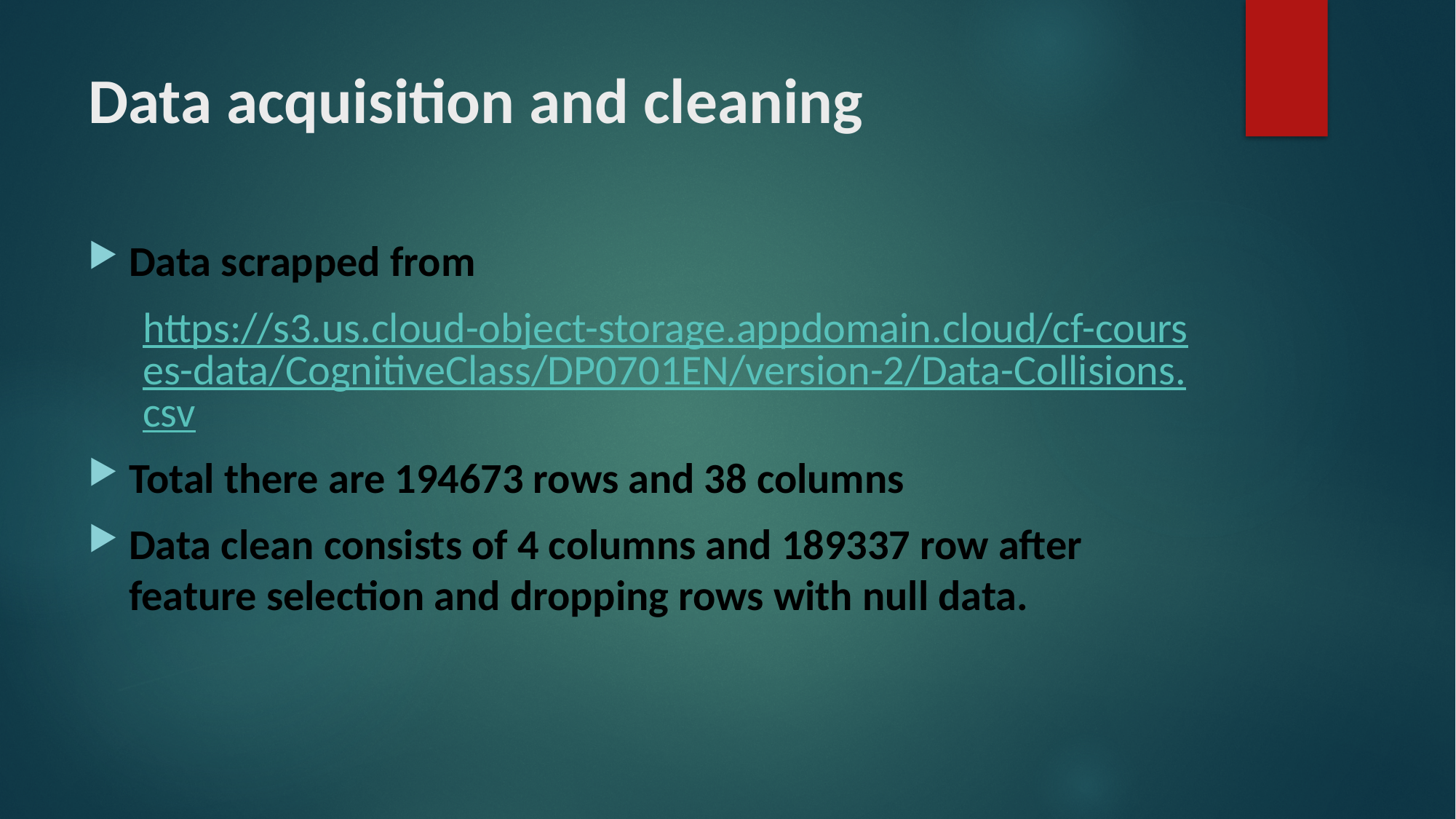

# Data acquisition and cleaning
Data scrapped from
https://s3.us.cloud-object-storage.appdomain.cloud/cf-courses-data/CognitiveClass/DP0701EN/version-2/Data-Collisions.csv
Total there are 194673 rows and 38 columns
Data clean consists of 4 columns and 189337 row after feature selection and dropping rows with null data.